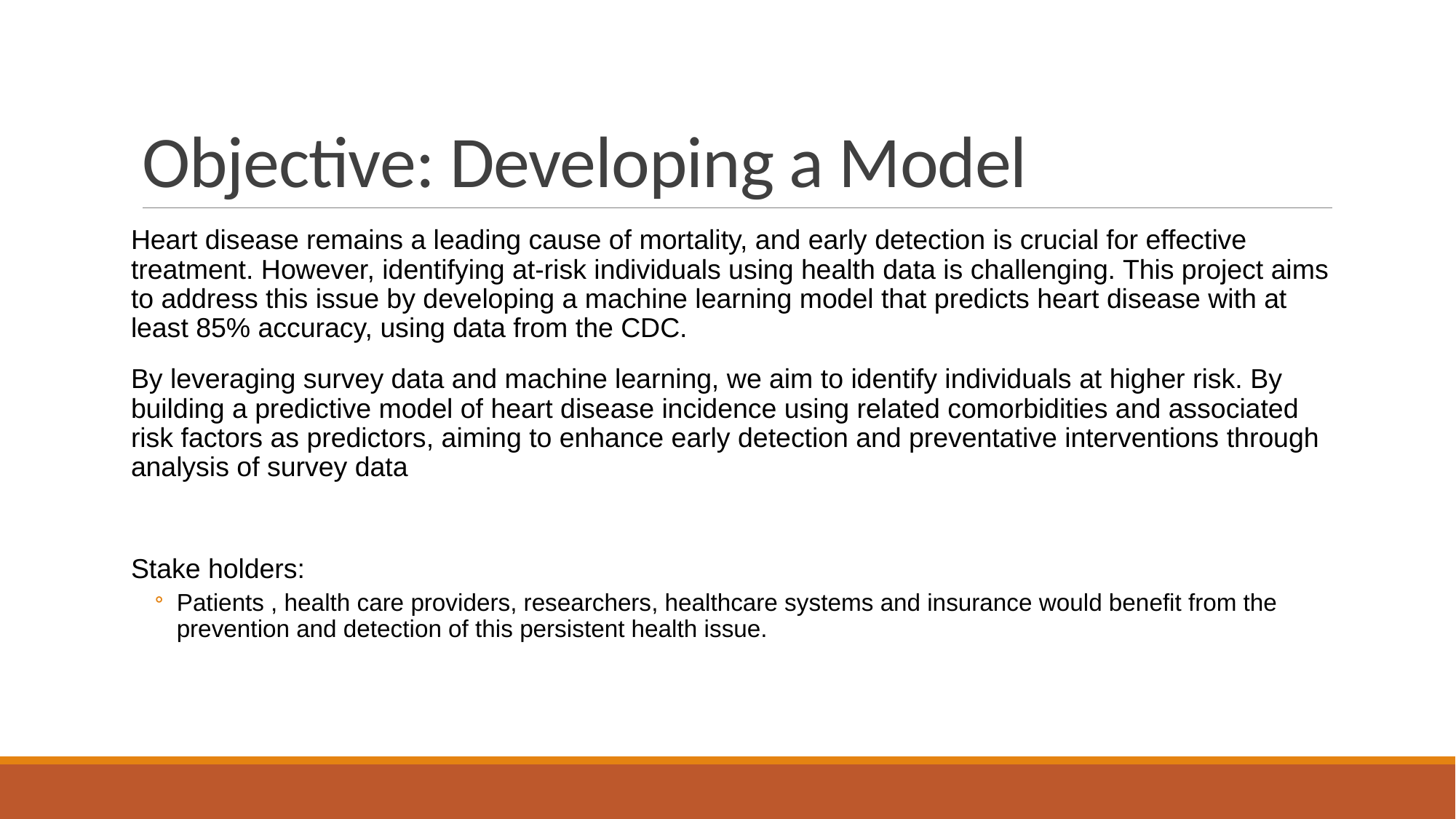

# Objective: Developing a Model
Heart disease remains a leading cause of mortality, and early detection is crucial for effective treatment. However, identifying at-risk individuals using health data is challenging. This project aims to address this issue by developing a machine learning model that predicts heart disease with at least 85% accuracy, using data from the CDC.
By leveraging survey data and machine learning, we aim to identify individuals at higher risk. By building a predictive model of heart disease incidence using related comorbidities and associated risk factors as predictors, aiming to enhance early detection and preventative interventions through analysis of survey data

Stake holders:
Patients , health care providers, researchers, healthcare systems and insurance would benefit from the prevention and detection of this persistent health issue.